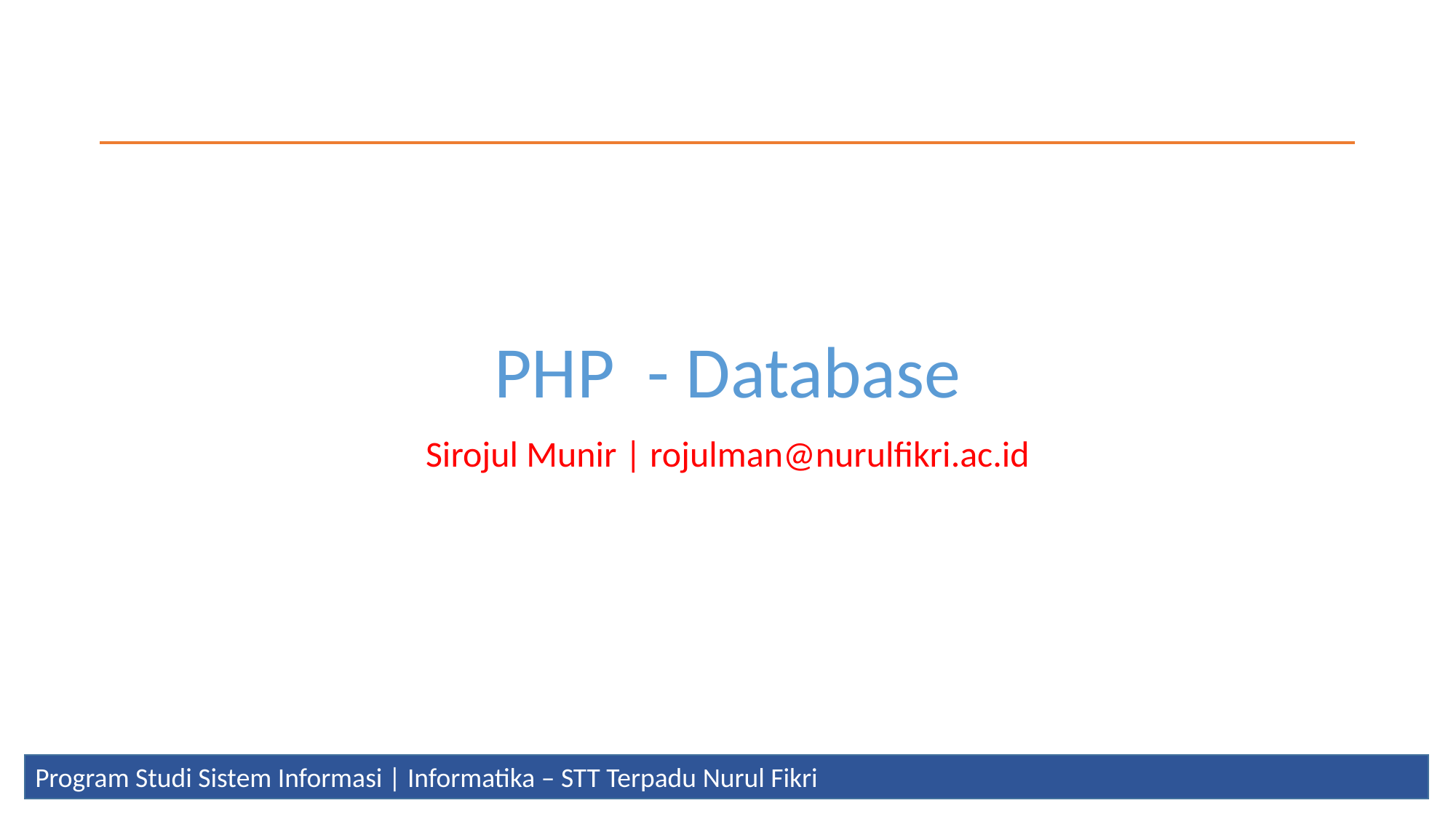

# PHP  - Database
Sirojul Munir | rojulman@nurulfikri.ac.id